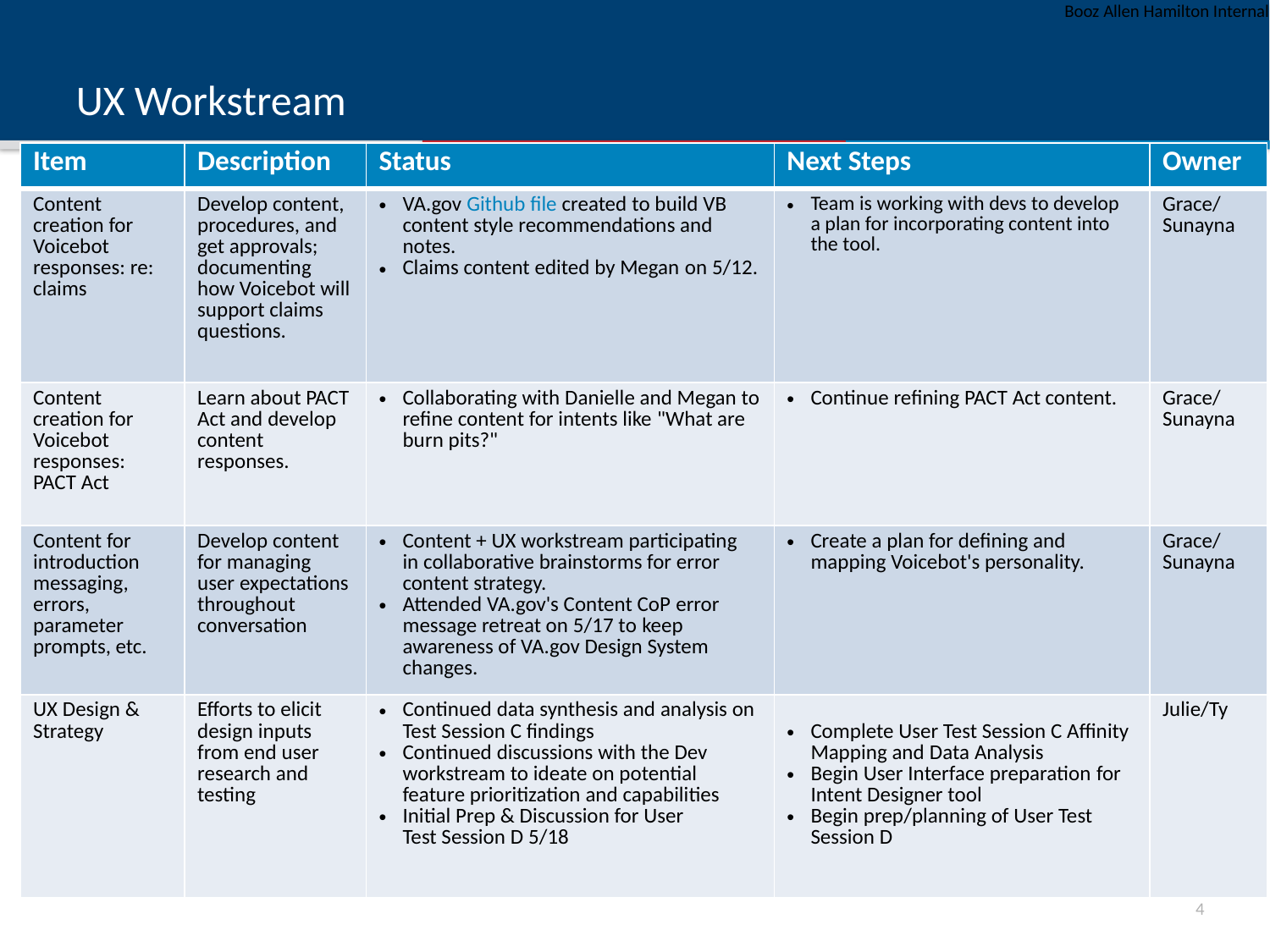

# UX Workstream
| Item | Description | Status | Next Steps | Owner |
| --- | --- | --- | --- | --- |
| Content creation for Voicebot responses: re: claims | Develop content, procedures, and get approvals; documenting how Voicebot will support claims questions. | VA.gov Github file created to build VB content style recommendations and notes. Claims content edited by Megan on 5/12. | Team is working with devs to develop a plan for incorporating content into the tool. | Grace/ Sunayna |
| Content creation for Voicebot responses: PACT Act | Learn about PACT Act and develop content responses. | Collaborating with Danielle and Megan to refine content for intents like "What are burn pits?" | Continue refining PACT Act content. | Grace/ Sunayna |
| Content for introduction messaging, errors, parameter prompts, etc. | Develop content for managing user expectations throughout conversation | Content + UX workstream participating in collaborative brainstorms for error content strategy. Attended VA.gov's Content CoP error message retreat on 5/17 to keep awareness of VA.gov Design System changes. | Create a plan for defining and mapping Voicebot's personality. | Grace/ Sunayna |
| UX Design & Strategy | Efforts to elicit design inputs from end user research and testing | Continued data synthesis and analysis on Test Session C findings Continued discussions with the Dev workstream to ideate on potential feature prioritization and capabilities  Initial Prep & Discussion for User Test Session D 5/18 | Complete User Test Session C Affinity Mapping and Data Analysis  Begin User Interface preparation for Intent Designer tool Begin prep/planning of User Test Session D | Julie/Ty |
4